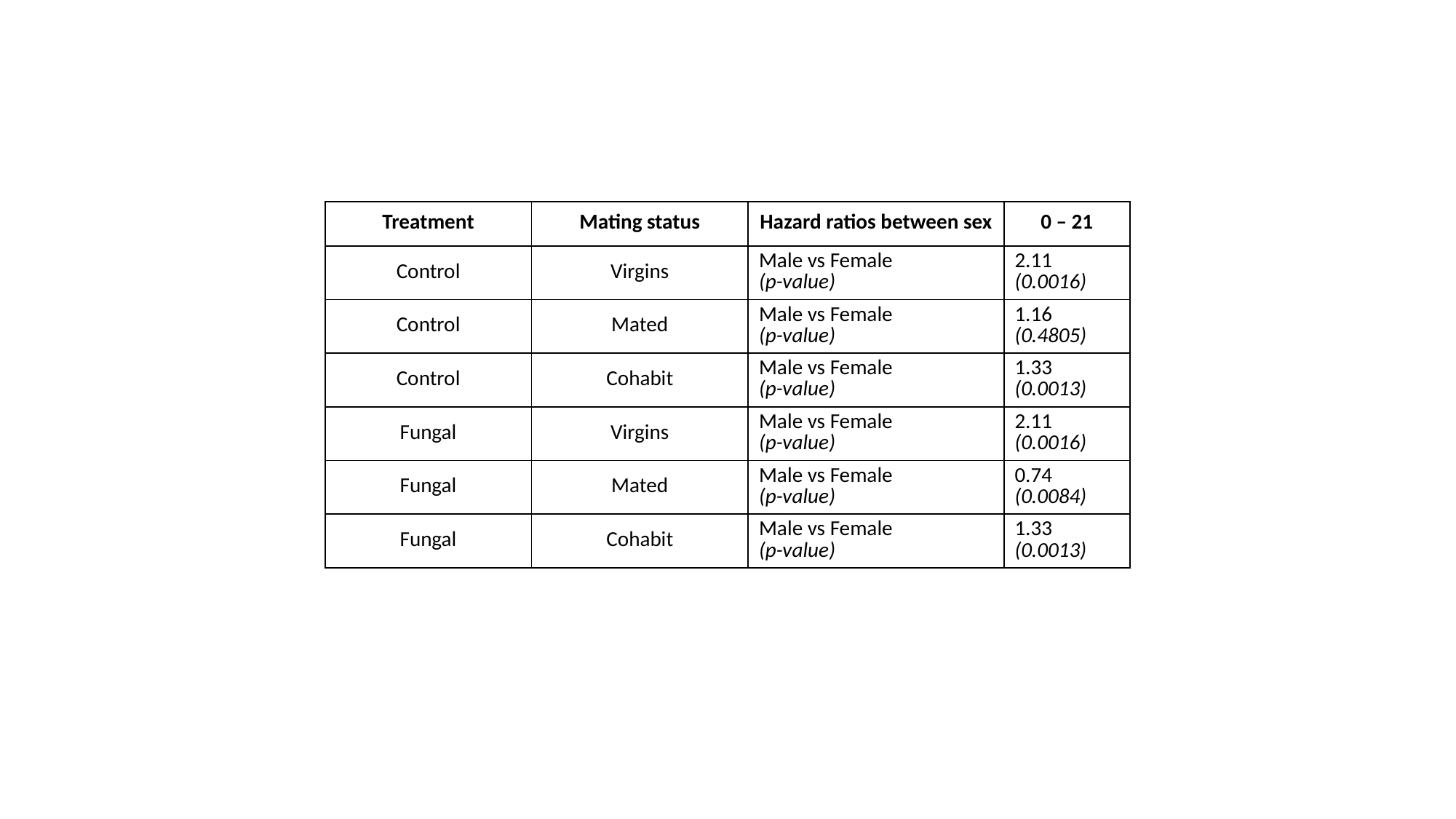

| Treatment | Mating status | Hazard ratios between sex | 0 – 21 |
| --- | --- | --- | --- |
| Control | Virgins | Male vs Female (p-value) | 2.11 (0.0016) |
| Control | Mated | Male vs Female (p-value) | 1.16 (0.4805) |
| Control | Cohabit | Male vs Female (p-value) | 1.33 (0.0013) |
| Fungal | Virgins | Male vs Female (p-value) | 2.11 (0.0016) |
| Fungal | Mated | Male vs Female (p-value) | 0.74 (0.0084) |
| Fungal | Cohabit | Male vs Female (p-value) | 1.33 (0.0013) |